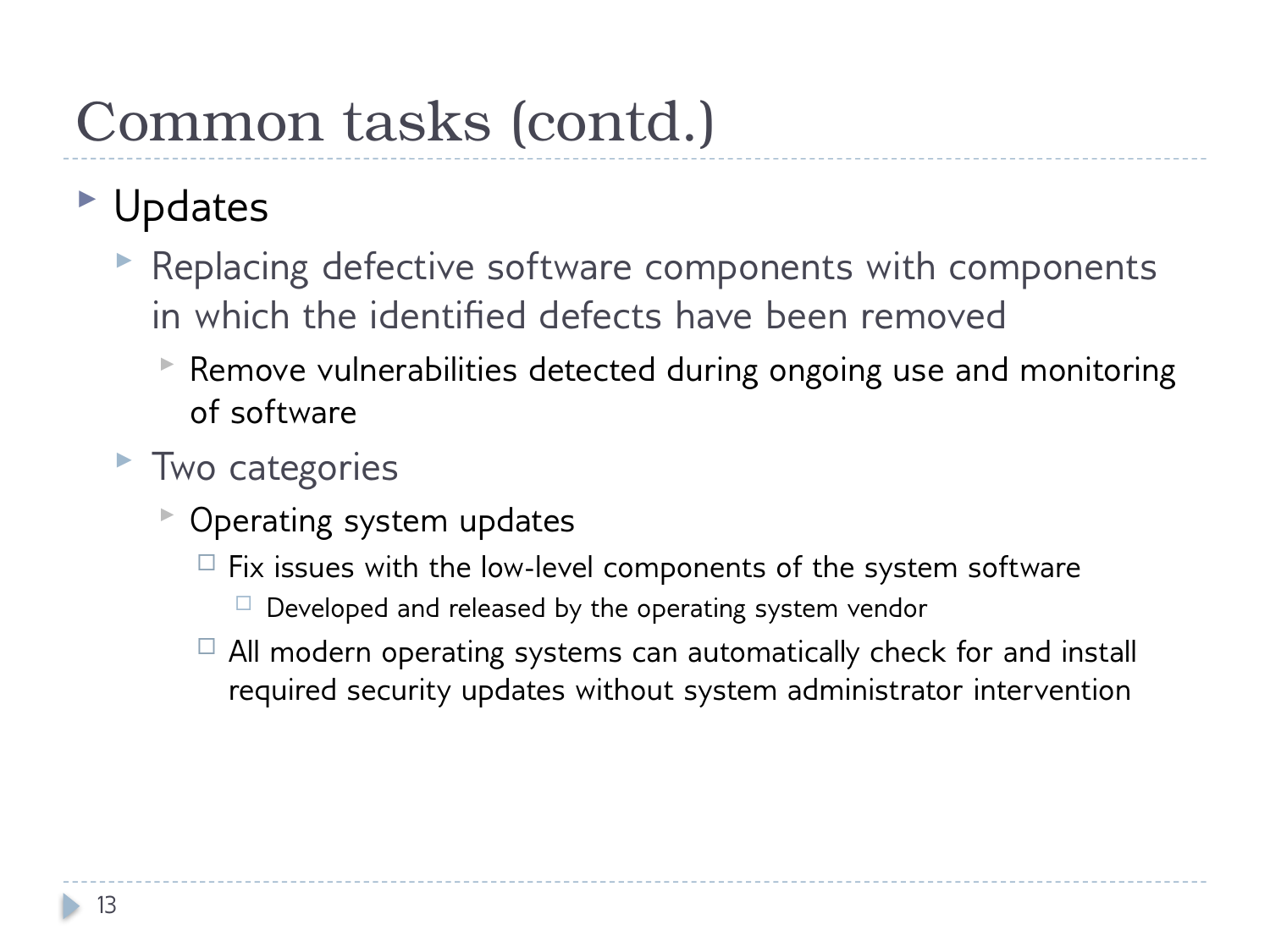

# Common tasks (contd.)
Updates
Replacing defective software components with components in which the identified defects have been removed
Remove vulnerabilities detected during ongoing use and monitoring of software
Two categories
Operating system updates
Fix issues with the low-level components of the system software
Developed and released by the operating system vendor
All modern operating systems can automatically check for and install required security updates without system administrator intervention
13